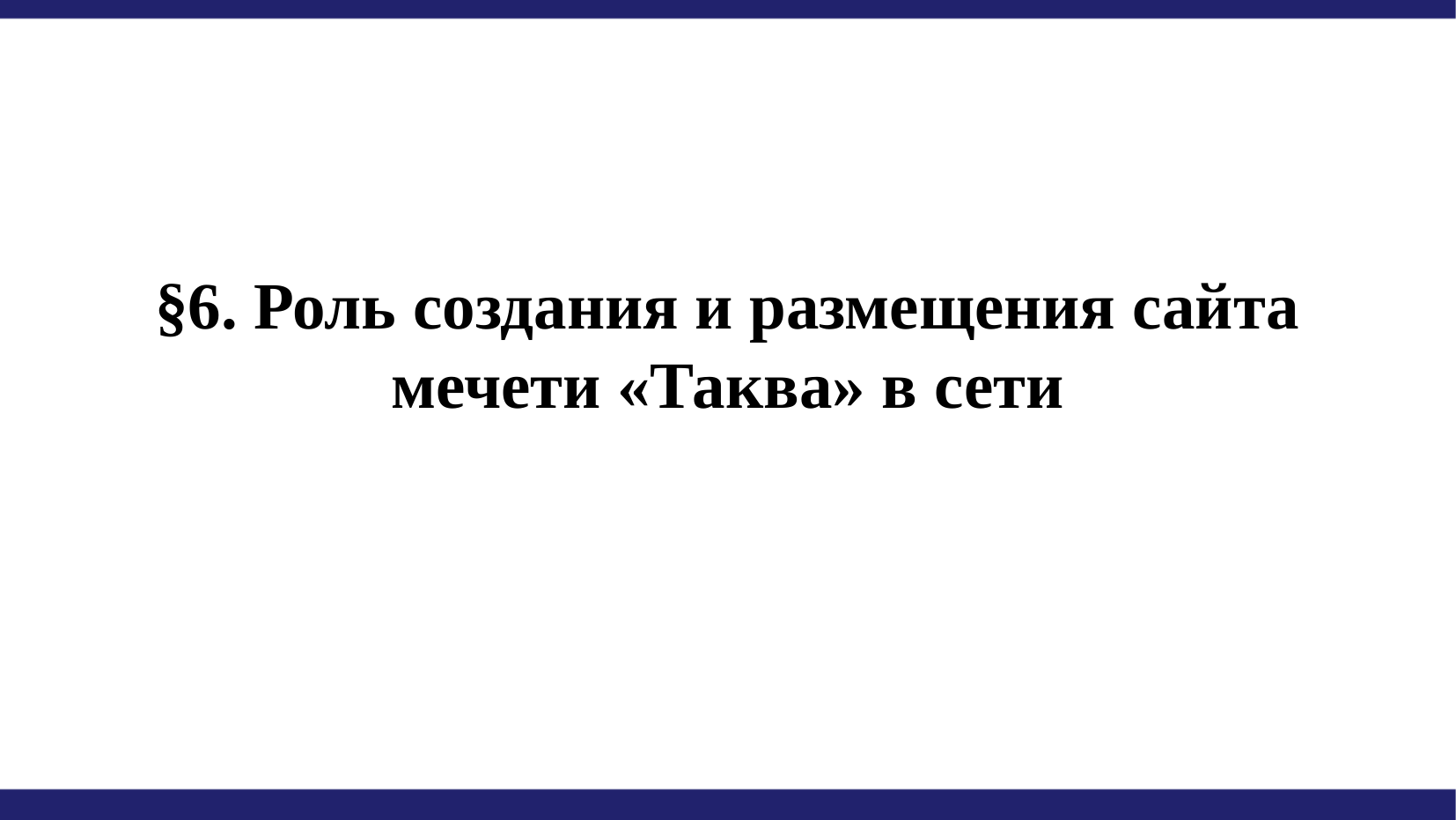

§6. Роль создания и размещения сайта мечети «Таква» в сети